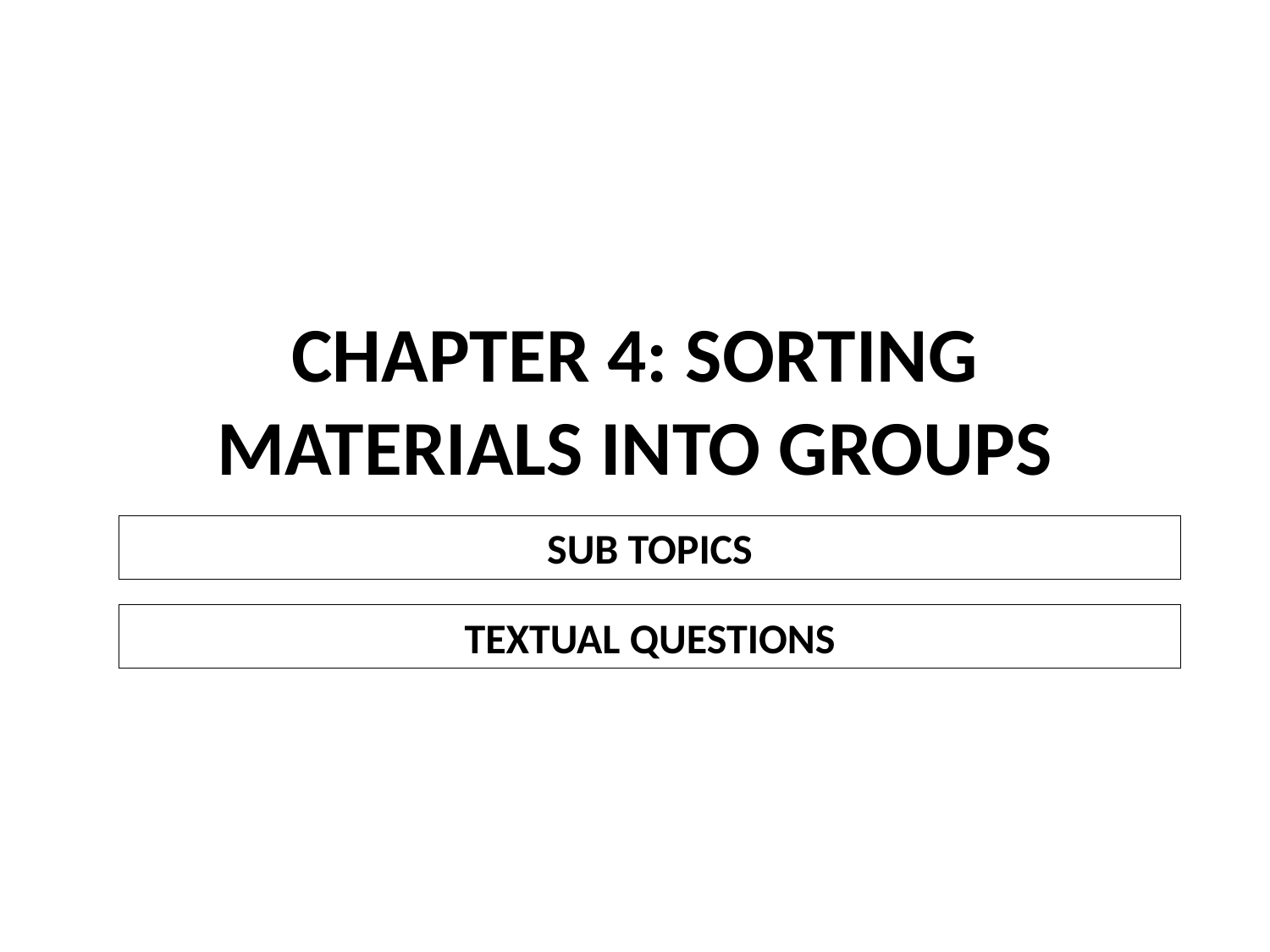

# CHAPTER 4: SORTING MATERIALS INTO GROUPS
SUB TOPICS
TEXTUAL QUESTIONS